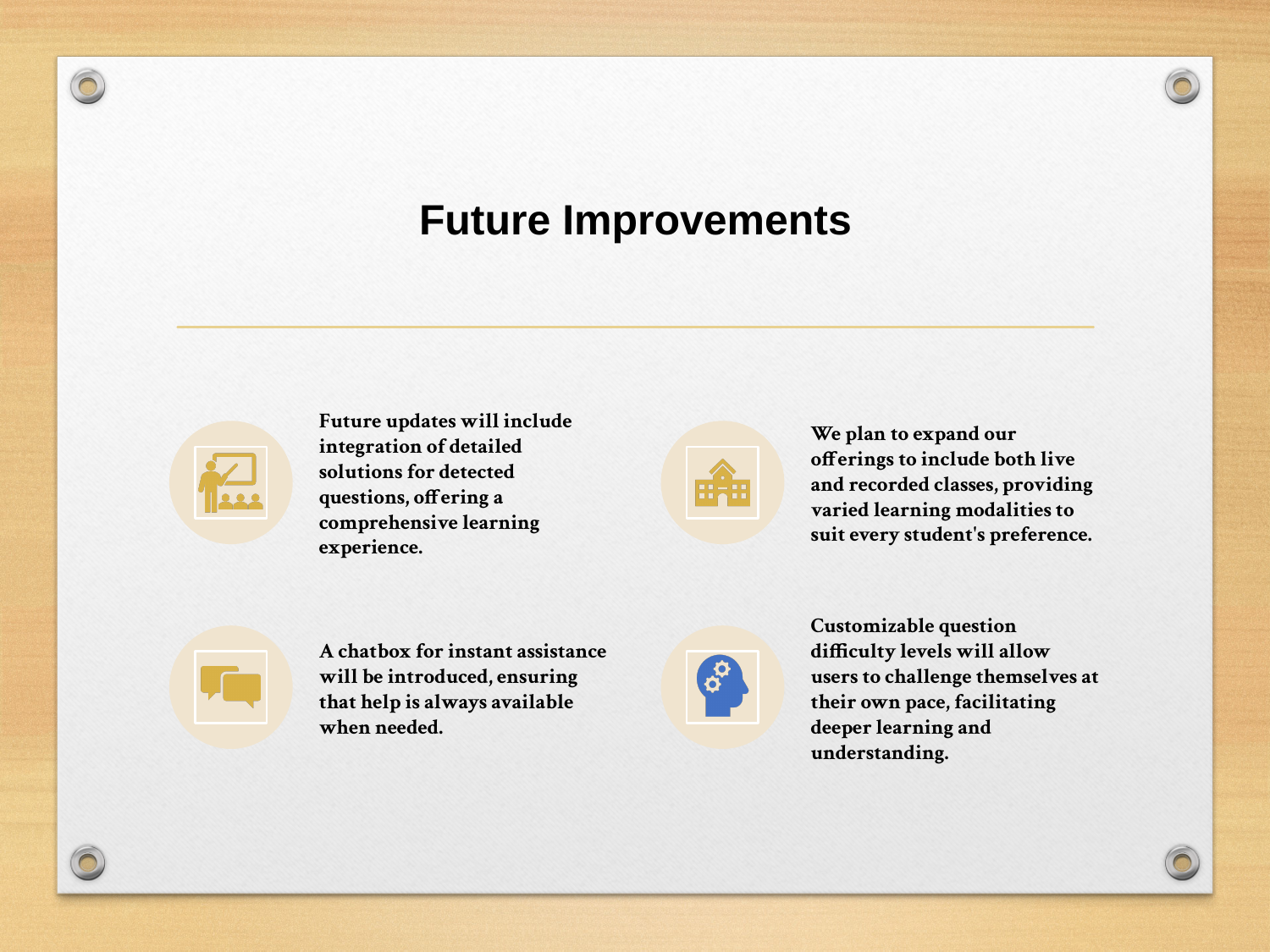

# Future Improvements
Future updates will include integration of detailed solutions for detected questions, offering a comprehensive learning experience.
We plan to expand our offerings to include both live and recorded classes, providing varied learning modalities to suit every student's preference.
A chatbox for instant assistance will be introduced, ensuring that help is always available when needed.
Customizable question difficulty levels will allow users to challenge themselves at their own pace, facilitating deeper learning and understanding.